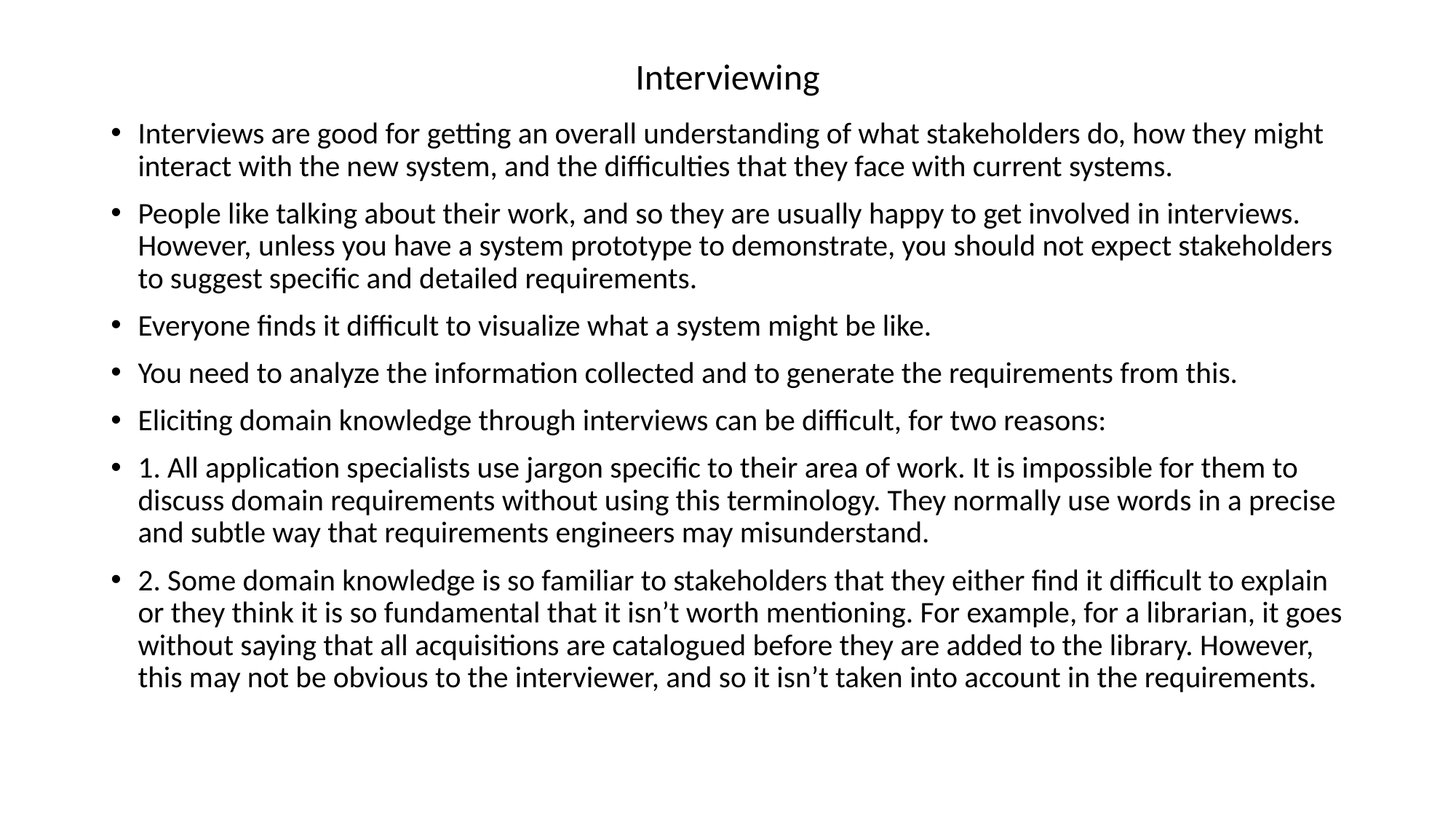

# Interviewing
Interviews are good for getting an overall understanding of what stakeholders do, how they might interact with the new system, and the difficulties that they face with current systems.
People like talking about their work, and so they are usually happy to get involved in interviews. However, unless you have a system prototype to demonstrate, you should not expect stakeholders to suggest specific and detailed requirements.
Everyone finds it difficult to visualize what a system might be like.
You need to analyze the information collected and to generate the requirements from this.
Eliciting domain knowledge through interviews can be difficult, for two reasons:
1. All application specialists use jargon specific to their area of work. It is impossible for them to discuss domain requirements without using this terminology. They normally use words in a precise and subtle way that requirements engineers may misunderstand.
2. Some domain knowledge is so familiar to stakeholders that they either find it difficult to explain or they think it is so fundamental that it isn’t worth mentioning. For example, for a librarian, it goes without saying that all acquisitions are catalogued before they are added to the library. However, this may not be obvious to the interviewer, and so it isn’t taken into account in the requirements.